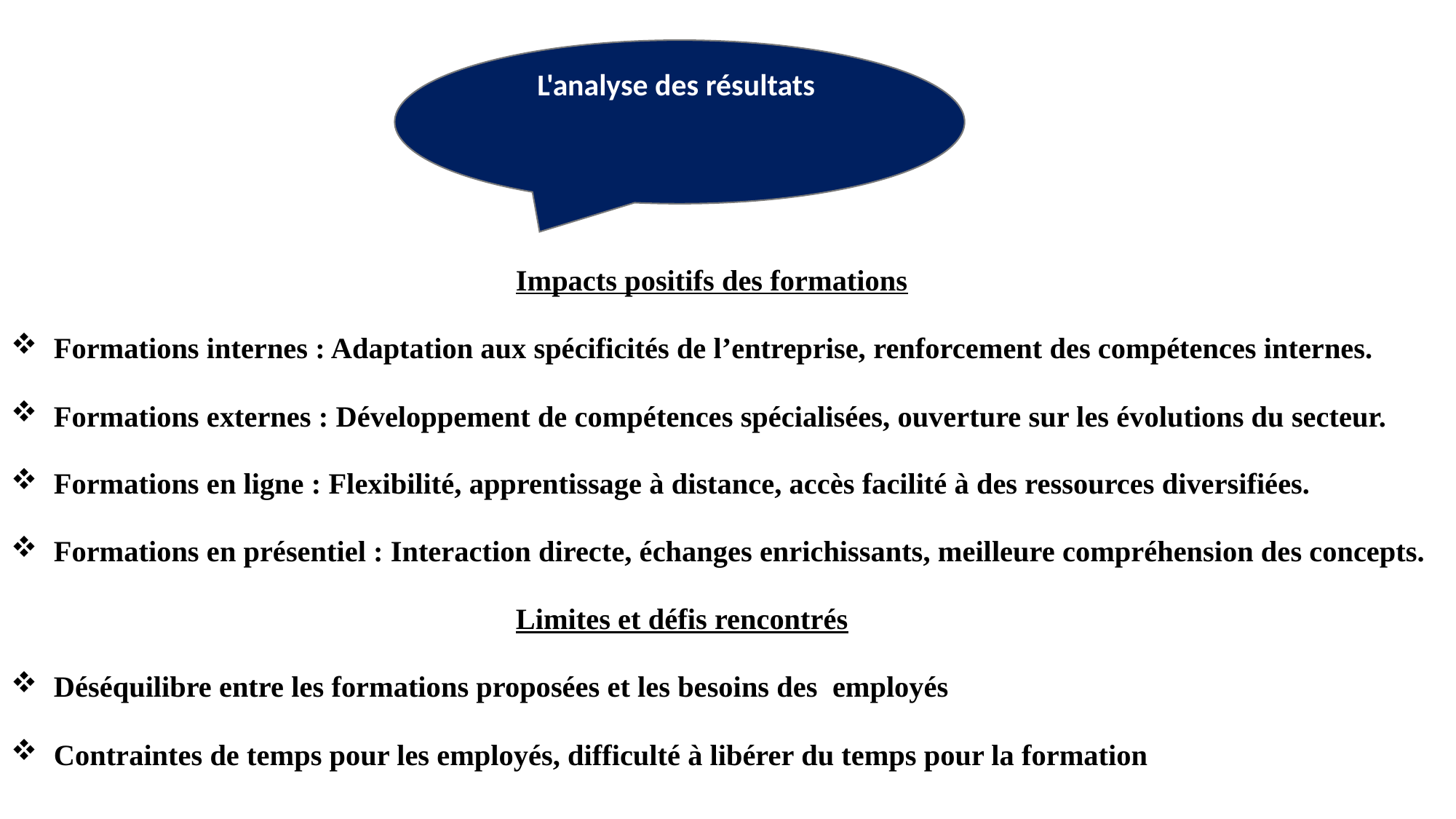

L'analyse des résultats

Impacts positifs des formations
Formations internes : Adaptation aux spécificités de l’entreprise, renforcement des compétences internes.
Formations externes : Développement de compétences spécialisées, ouverture sur les évolutions du secteur.
Formations en ligne : Flexibilité, apprentissage à distance, accès facilité à des ressources diversifiées.
Formations en présentiel : Interaction directe, échanges enrichissants, meilleure compréhension des concepts.
Limites et défis rencontrés
Déséquilibre entre les formations proposées et les besoins des  employés
Contraintes de temps pour les employés, difficulté à libérer du temps pour la formation